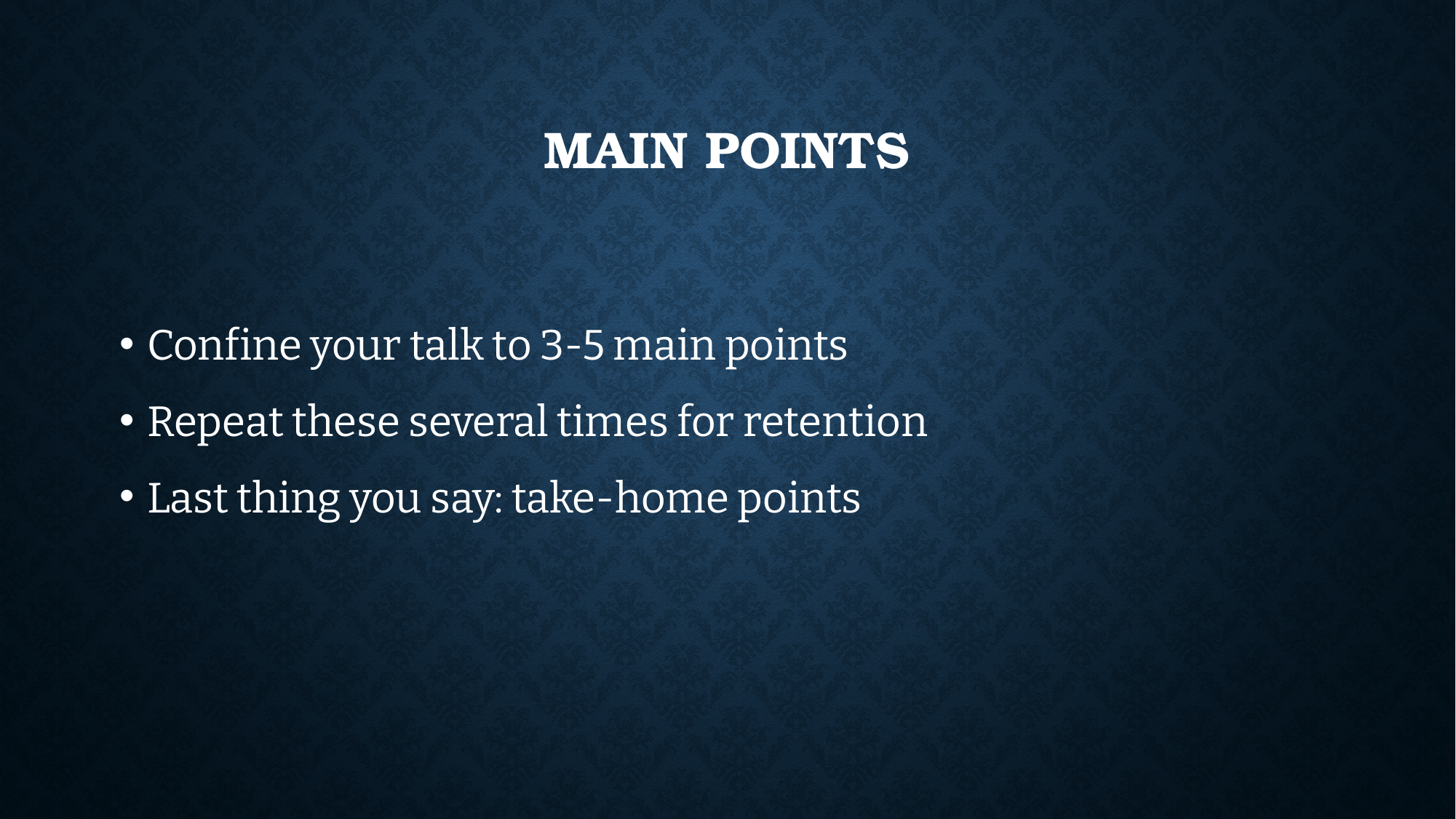

# Main Points

Confine your talk to 3-5 main points
Repeat these several times for retention
Last thing you say: take-home points